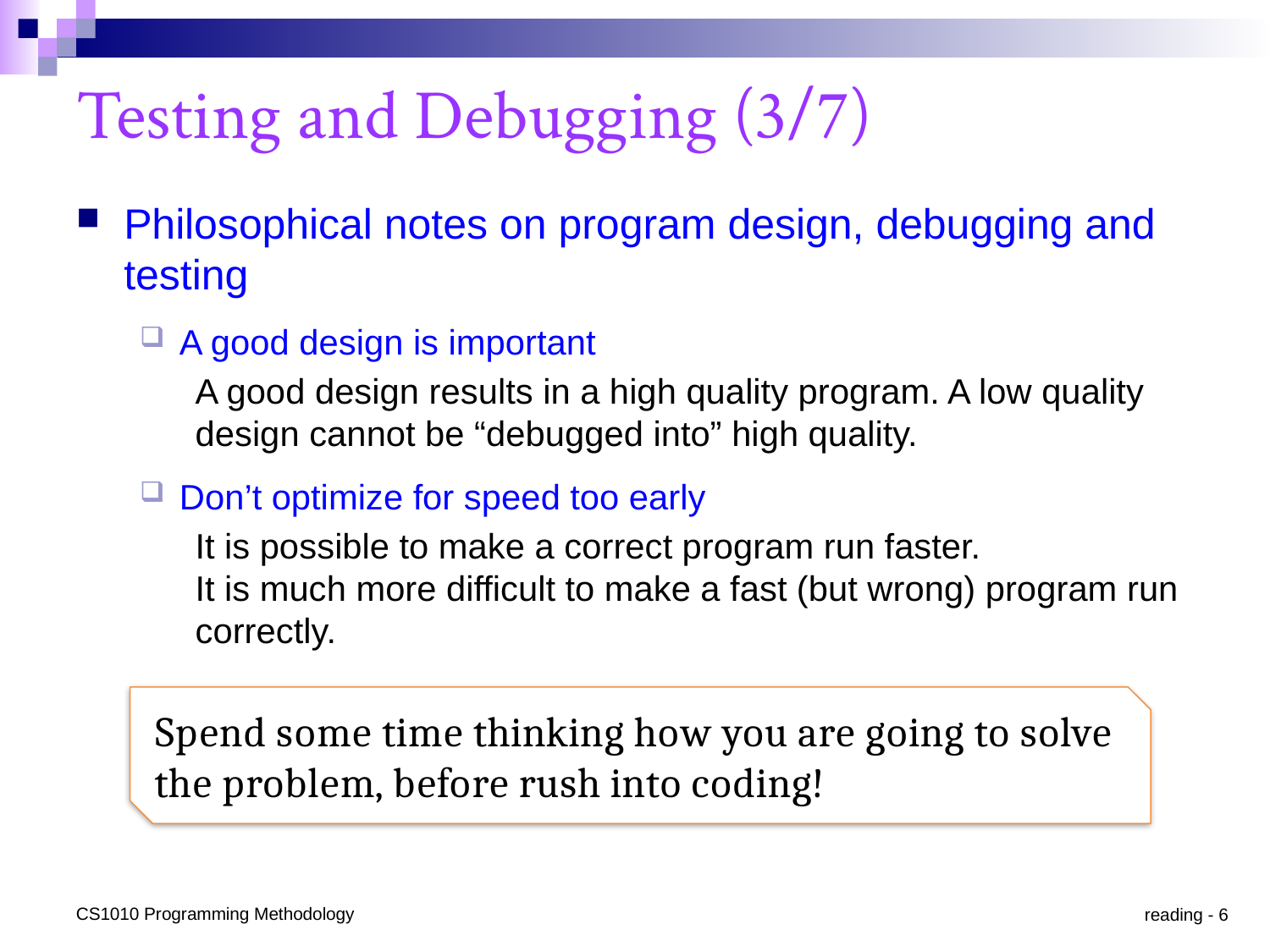

# Testing and Debugging (3/7)
Philosophical notes on program design, debugging and testing
A good design is important
A good design results in a high quality program. A low quality design cannot be “debugged into” high quality.
Don’t optimize for speed too early
It is possible to make a correct program run faster.
It is much more difficult to make a fast (but wrong) program run correctly.
Spend some time thinking how you are going to solve the problem, before rush into coding!
CS1010 Programming Methodology
reading - 6